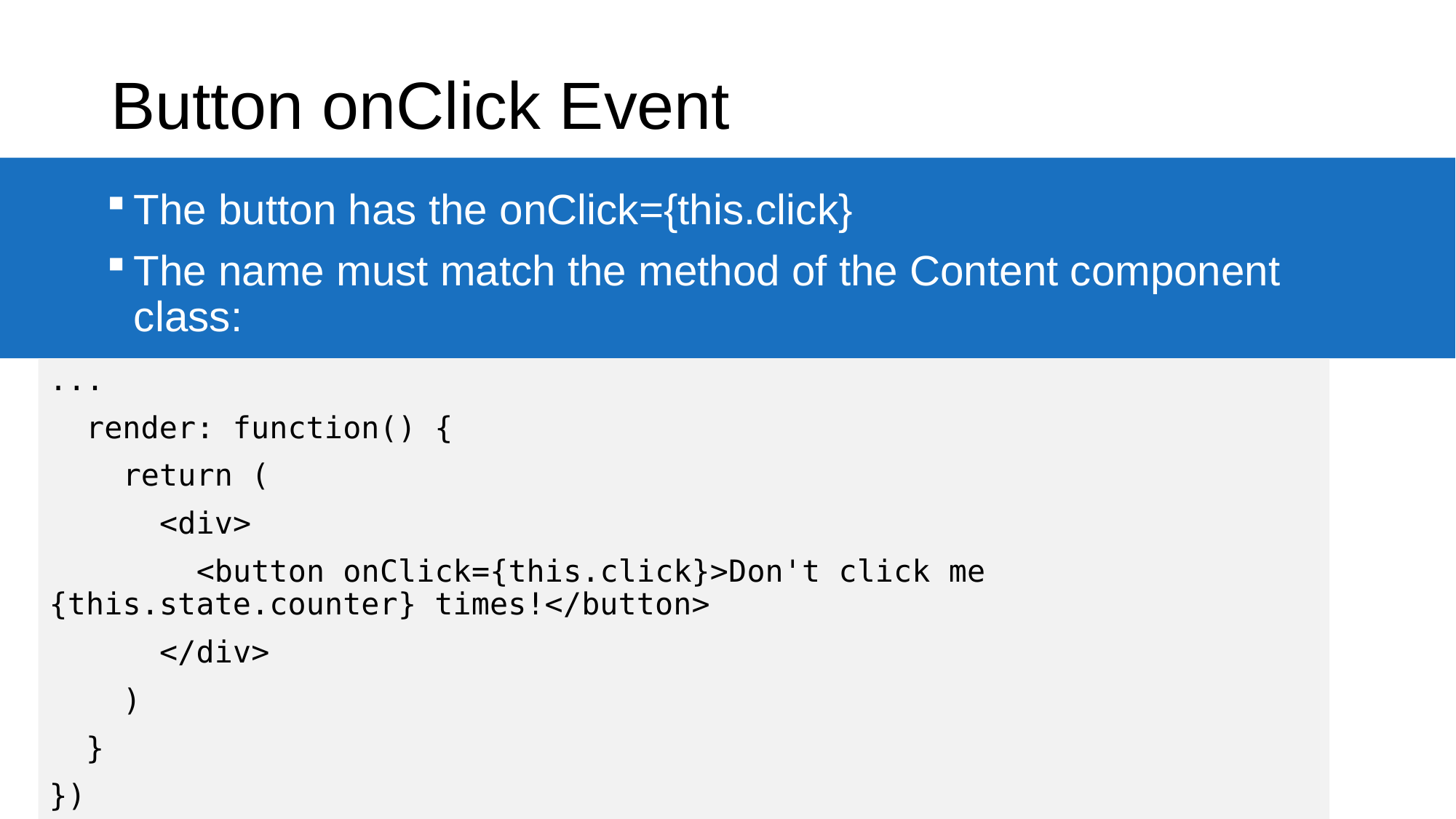

# Button onClick Event

The button has the onClick={this.click}
The name must match the method of the Content component class:
...
  render: function() {
    return (
      <div>
        <button onClick={this.click}>Don't click me {this.state.counter} times!</button>
      </div>
    )
  }
})